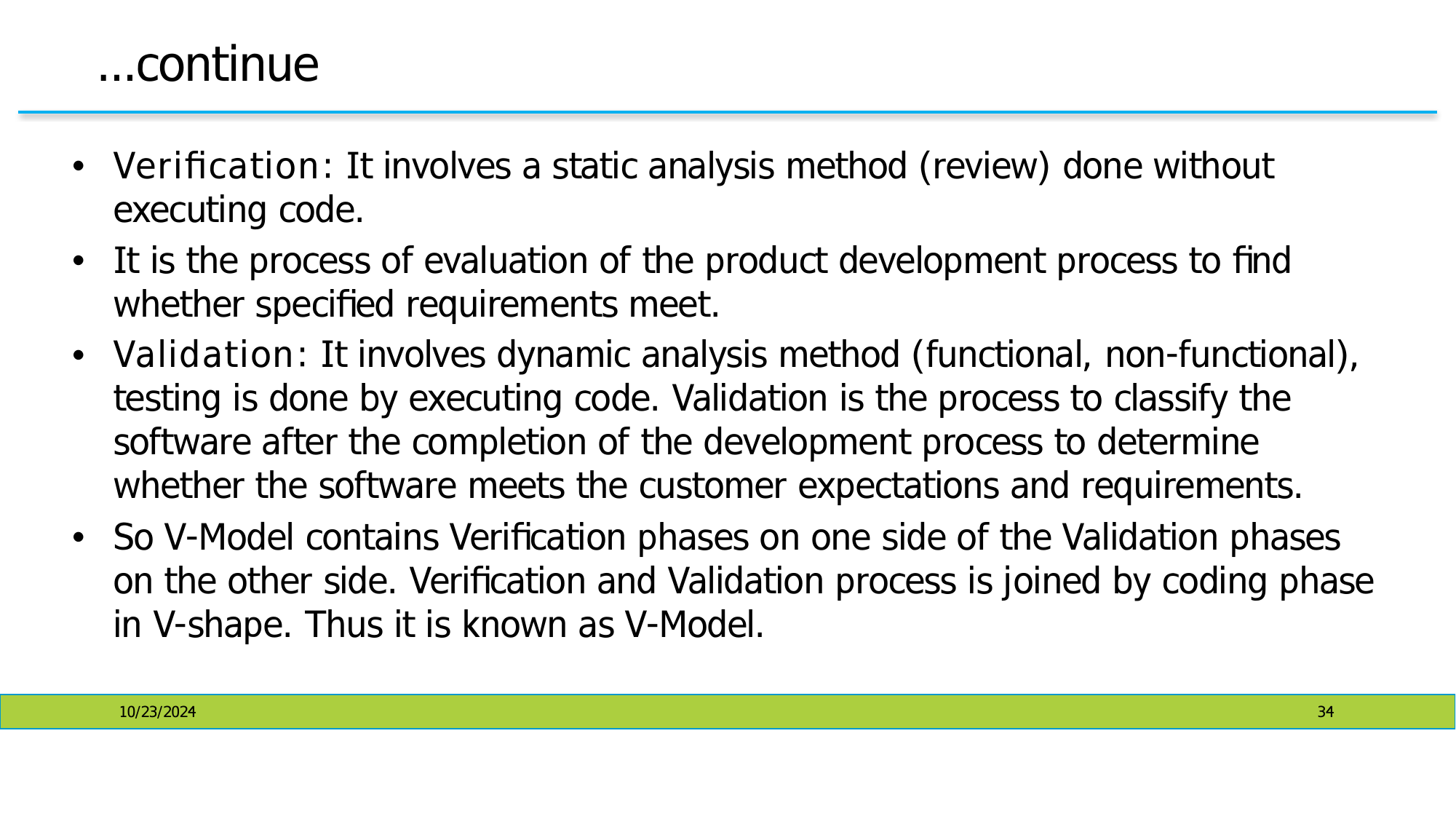

# …continue
Verification: It involves a static analysis method (review) done without executing code.
It is the process of evaluation of the product development process to find whether specified requirements meet.
Validation: It involves dynamic analysis method (functional, non-functional), testing is done by executing code. Validation is the process to classify the software after the completion of the development process to determine whether the software meets the customer expectations and requirements.
So V-Model contains Verification phases on one side of the Validation phases on the other side. Verification and Validation process is joined by coding phase in V-shape. Thus it is known as V-Model.

10/23/2024
34